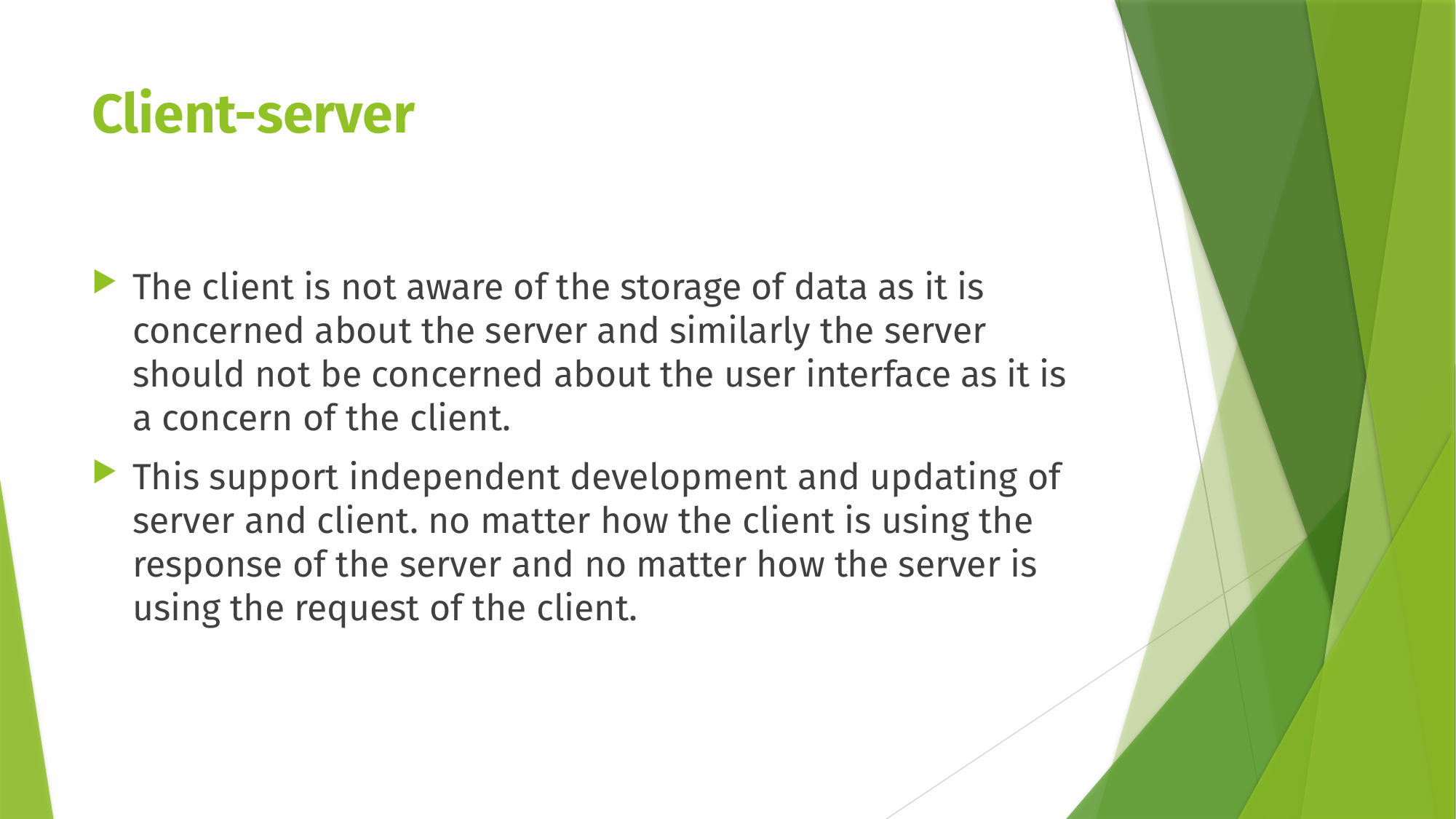

# Client-server
The client is not aware of the storage of data as it is concerned about the server and similarly the server should not be concerned about the user interface as it is a concern of the client.
This support independent development and updating of server and client. no matter how the client is using the response of the server and no matter how the server is using the request of the client.